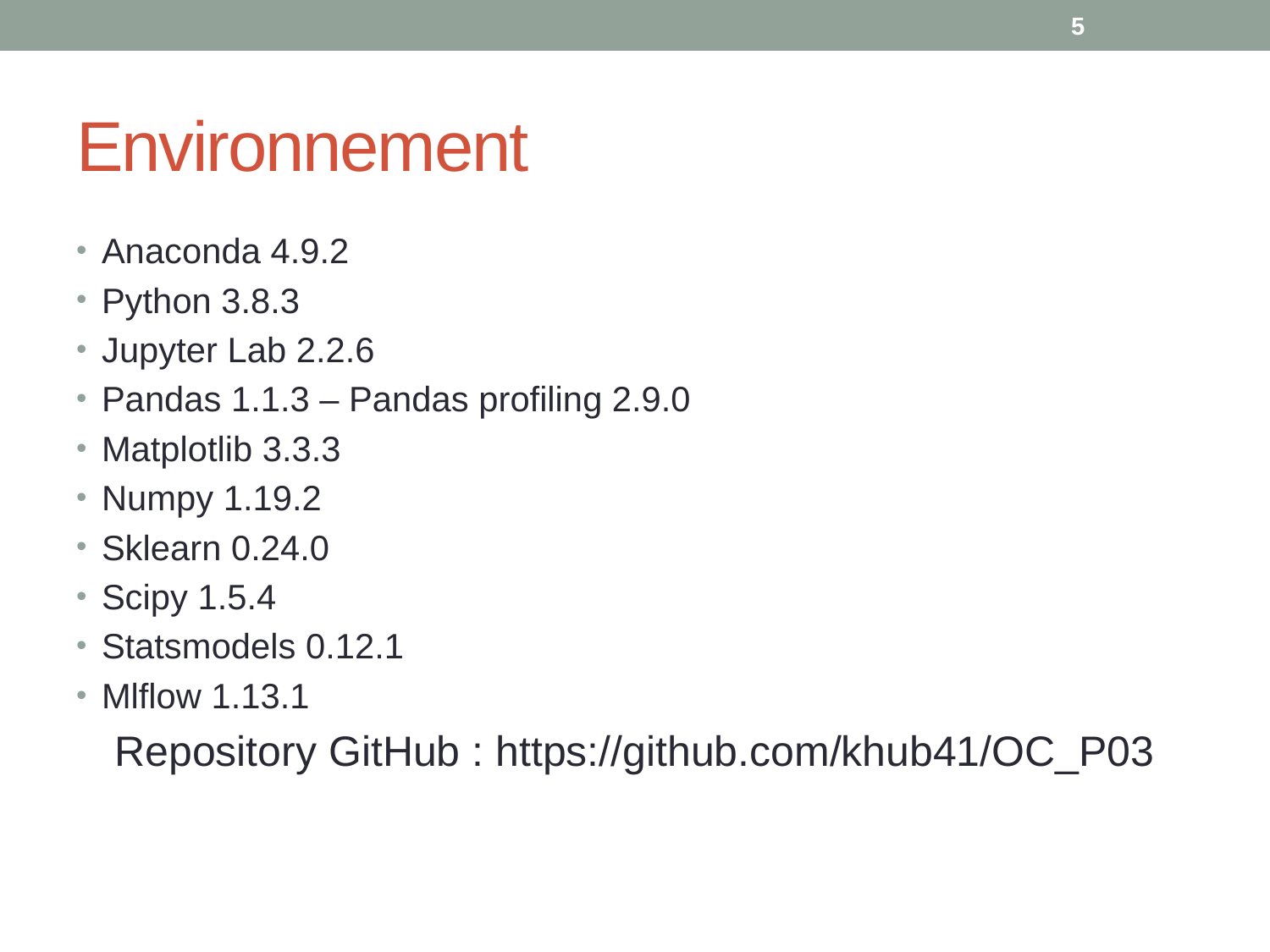

5
# Environnement
Anaconda 4.9.2
Python 3.8.3
Jupyter Lab 2.2.6
Pandas 1.1.3 – Pandas profiling 2.9.0
Matplotlib 3.3.3
Numpy 1.19.2
Sklearn 0.24.0
Scipy 1.5.4
Statsmodels 0.12.1
Mlflow 1.13.1
Repository GitHub : https://github.com/khub41/OC_P03